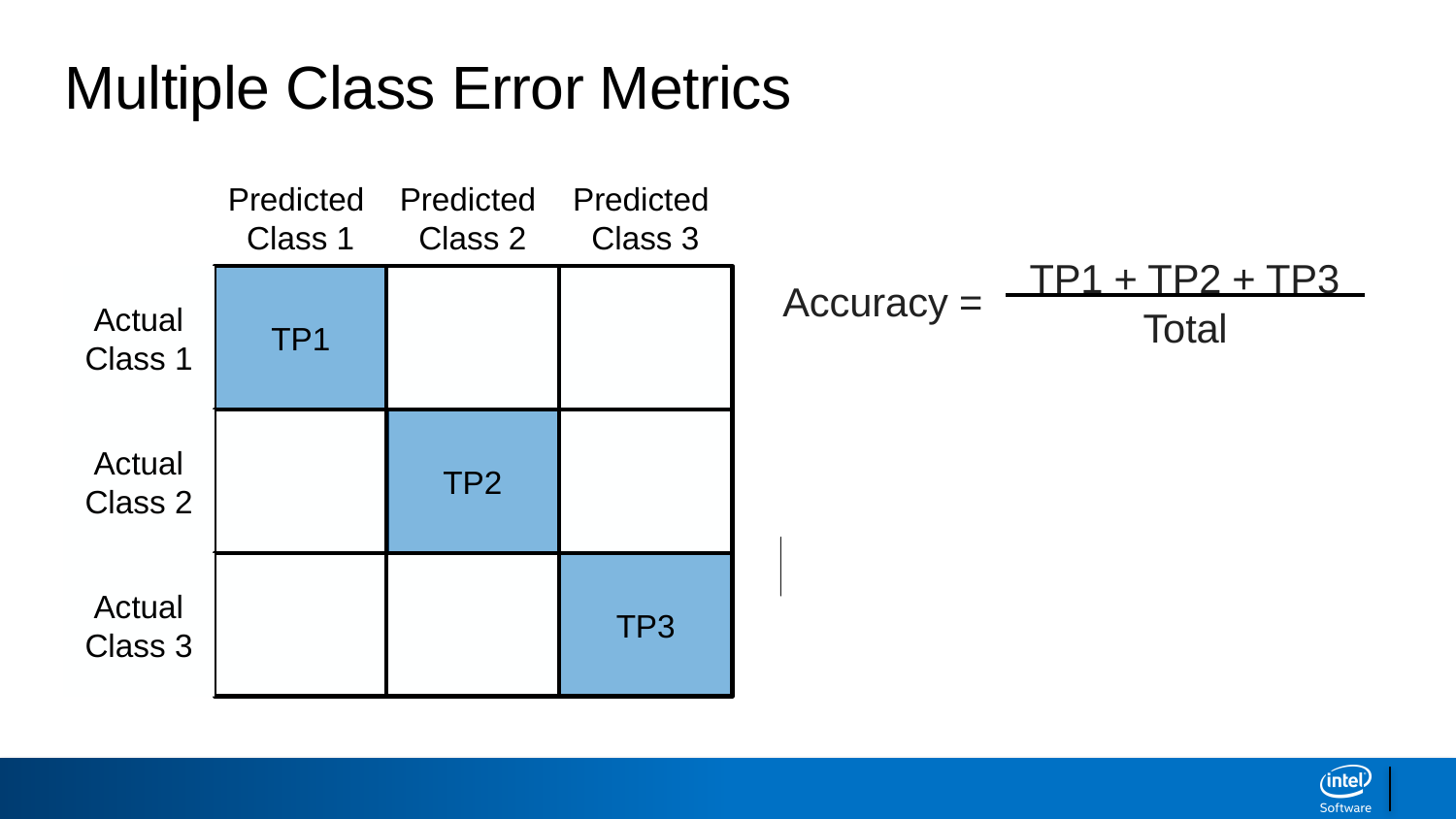

Multiple Class Error Metrics
Predicted
Class 1
Predicted
Class 2
Predicted
Class 3
TP1 + TP2 + TP3
Accuracy =
Actual Class 1
TP1

Total
Actual Class 2

TP2

Most multi-class error metrics are similar to binary versions—
just expand elements as a sum

Actual Class 3

TP3